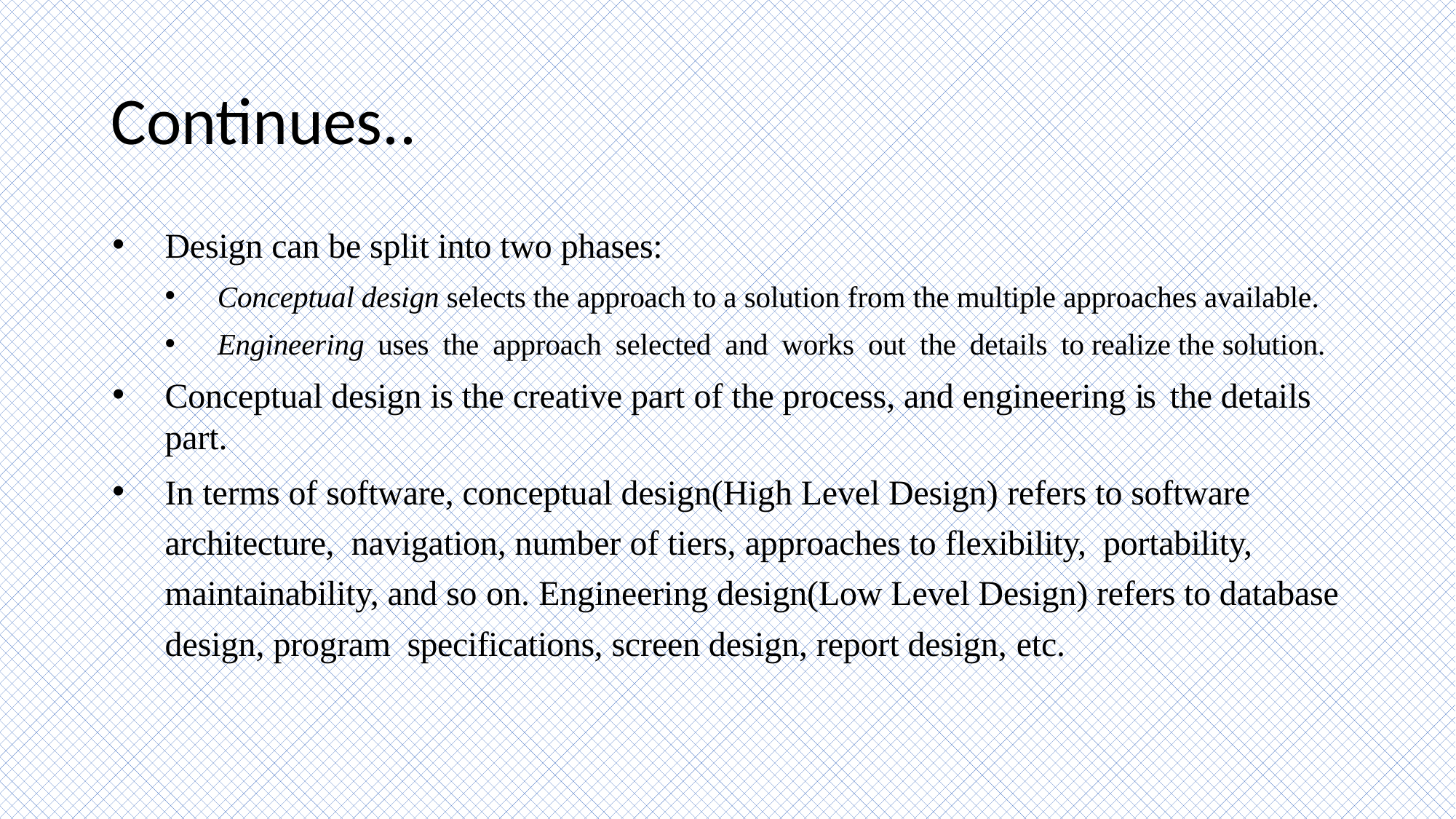

# Continues..
Design can be split into two phases:
Conceptual design selects the approach to a solution from the multiple approaches available.
Engineering uses the approach selected and works out the details to realize the solution.
Conceptual design is the creative part of the process, and engineering is  the details part.
In terms of software, conceptual design(High Level Design) refers to software architecture,  navigation, number of tiers, approaches to flexibility,  portability,   maintainability, and so on. Engineering design(Low Level Design) refers to database design, program specifications, screen design, report design, etc.